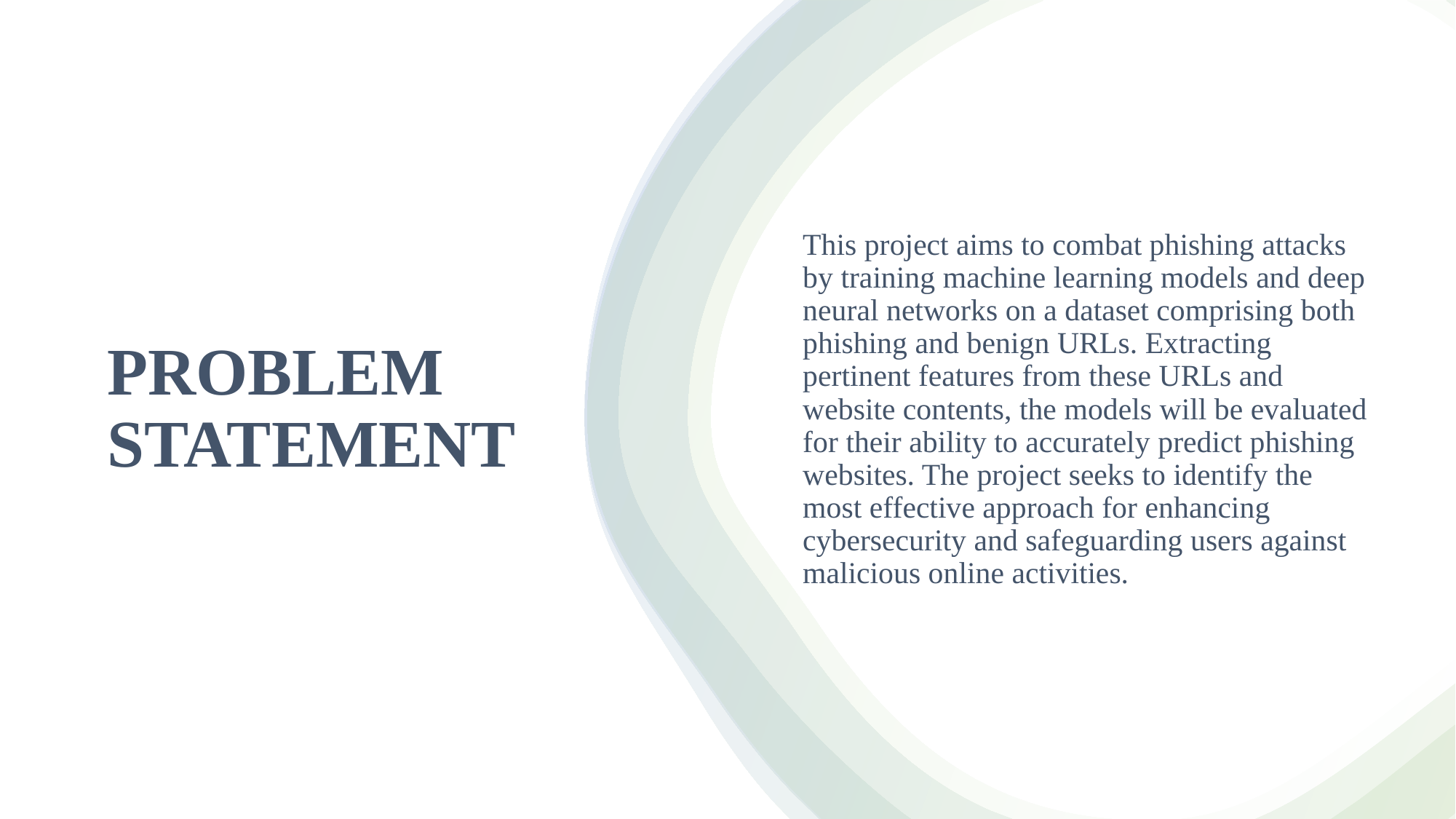

This project aims to combat phishing attacks by training machine learning models and deep neural networks on a dataset comprising both phishing and benign URLs. Extracting pertinent features from these URLs and website contents, the models will be evaluated for their ability to accurately predict phishing websites. The project seeks to identify the most effective approach for enhancing cybersecurity and safeguarding users against malicious online activities.
# PROBLEM STATEMENT